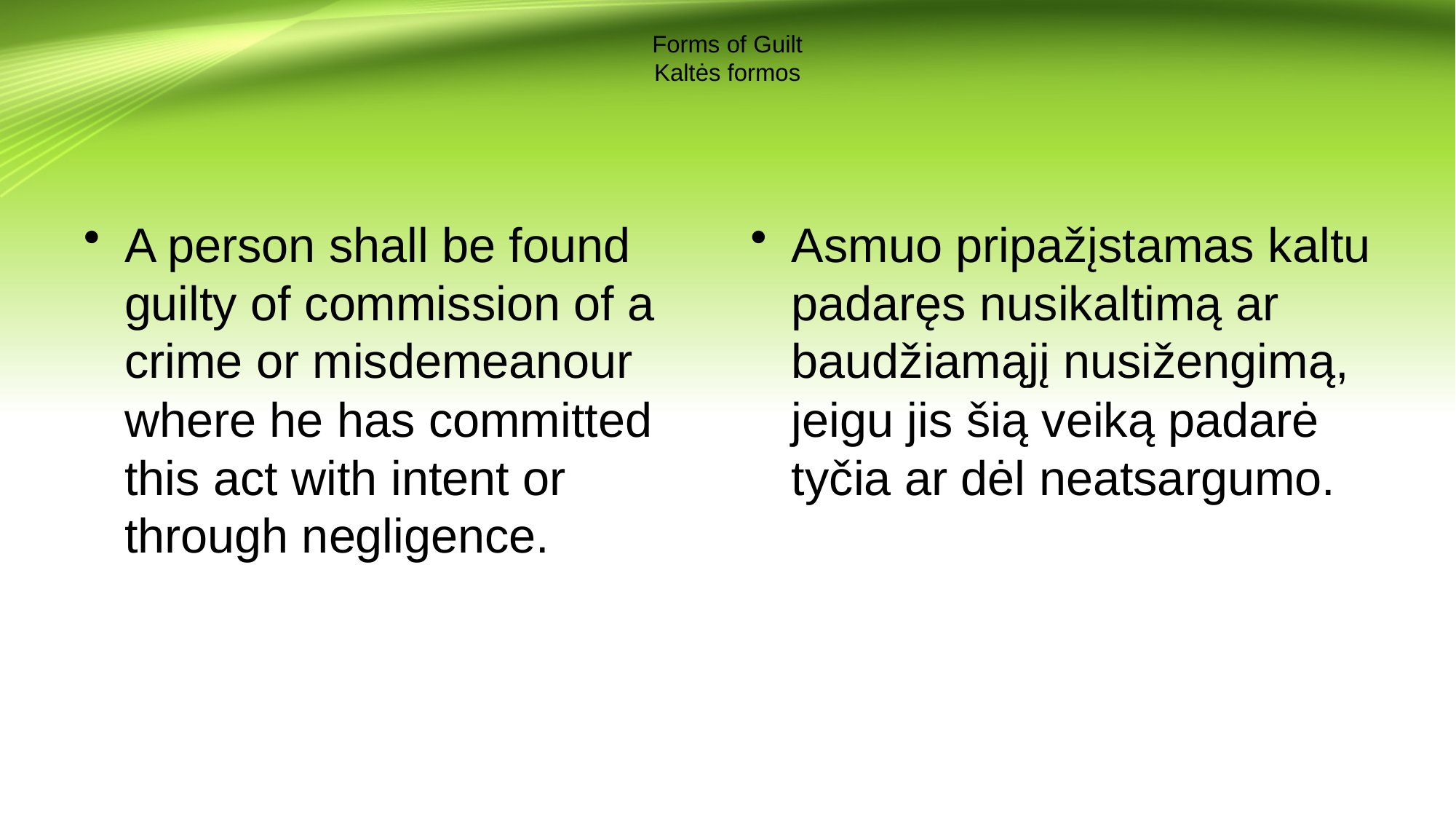

# Forms of Guilt Kaltės formos

A person shall be found guilty of commission of a crime or misdemeanour where he has committed this act with intent or through negligence.

Asmuo pripažįstamas kaltu padaręs nusikaltimą ar baudžiamąjį nusižengimą, jeigu jis šią veiką padarė tyčia ar dėl neatsargumo.